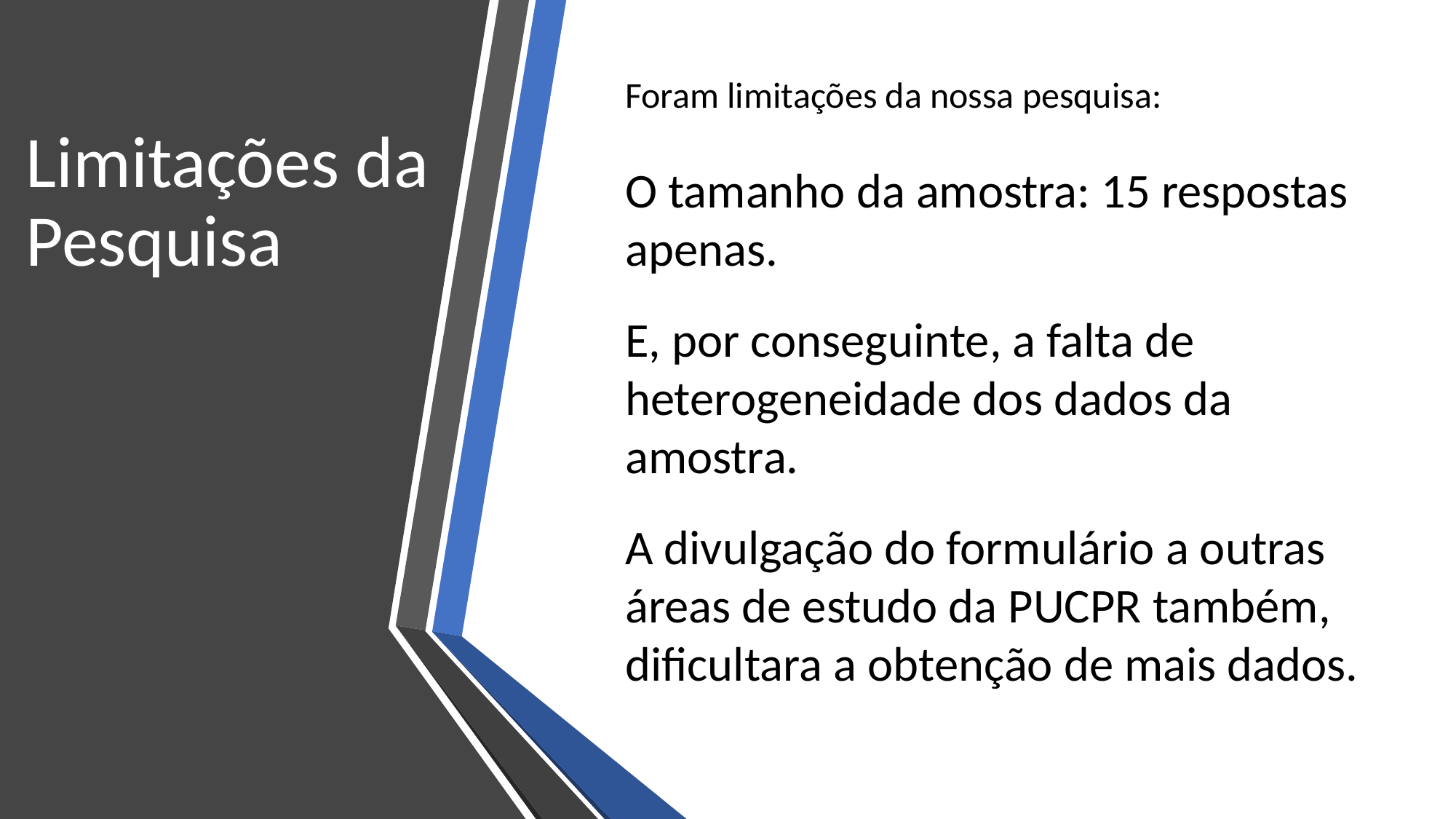

Limitações da Pesquisa
Foram limitações da nossa pesquisa:

O tamanho da amostra: 15 respostas apenas.

E, por conseguinte, a falta de heterogeneidade dos dados da amostra.

A divulgação do formulário a outras áreas de estudo da PUCPR também, dificultara a obtenção de mais dados.